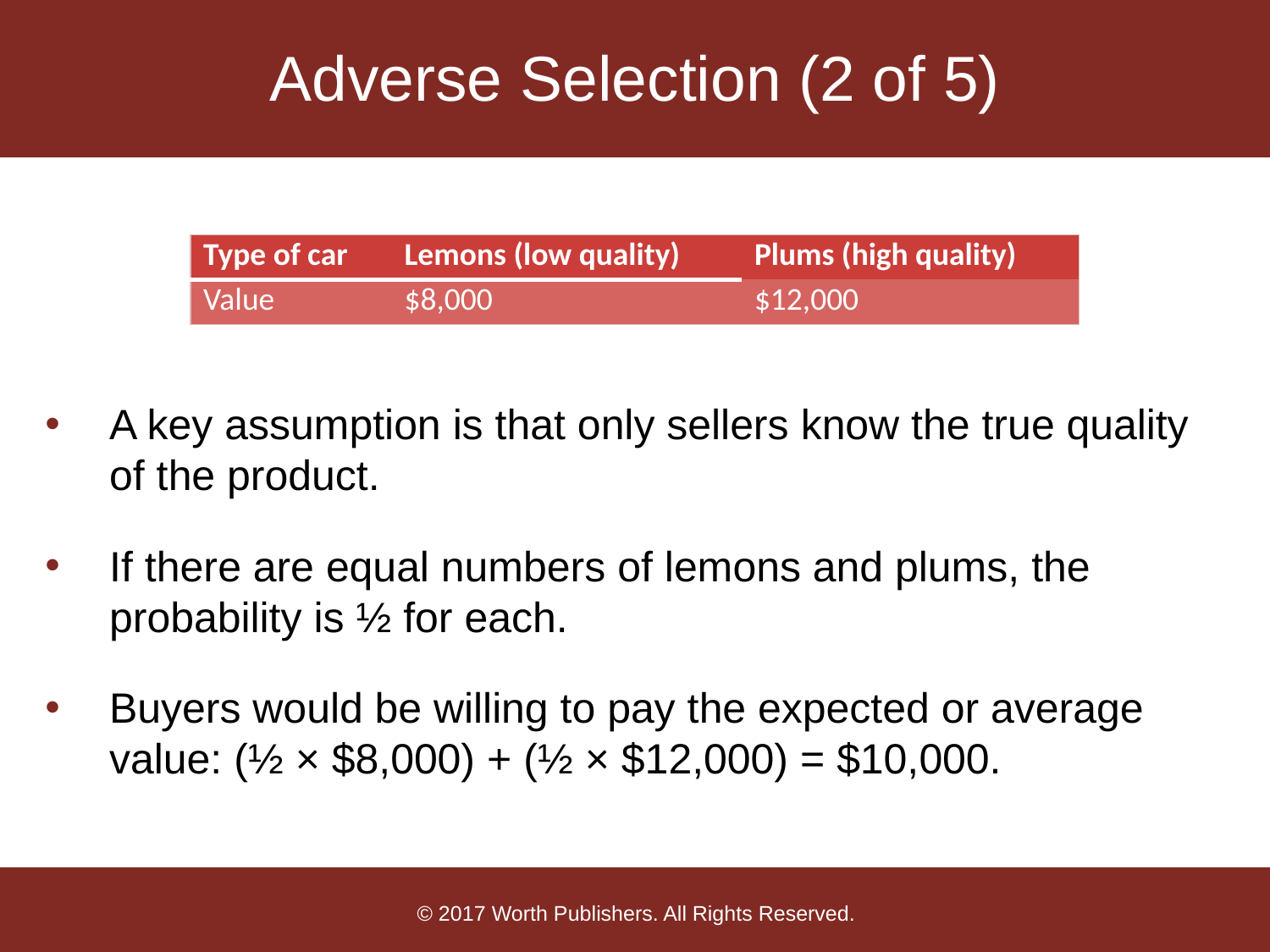

# Adverse Selection (2 of 5)
| Type of car | Lemons (low quality) | Plums (high quality) |
| --- | --- | --- |
| Value | $8,000 | $12,000 |
A key assumption is that only sellers know the true quality of the product.
If there are equal numbers of lemons and plums, the probability is ½ for each.
Buyers would be willing to pay the expected or average value: (½ × $8,000) + (½ × $12,000) = $10,000.